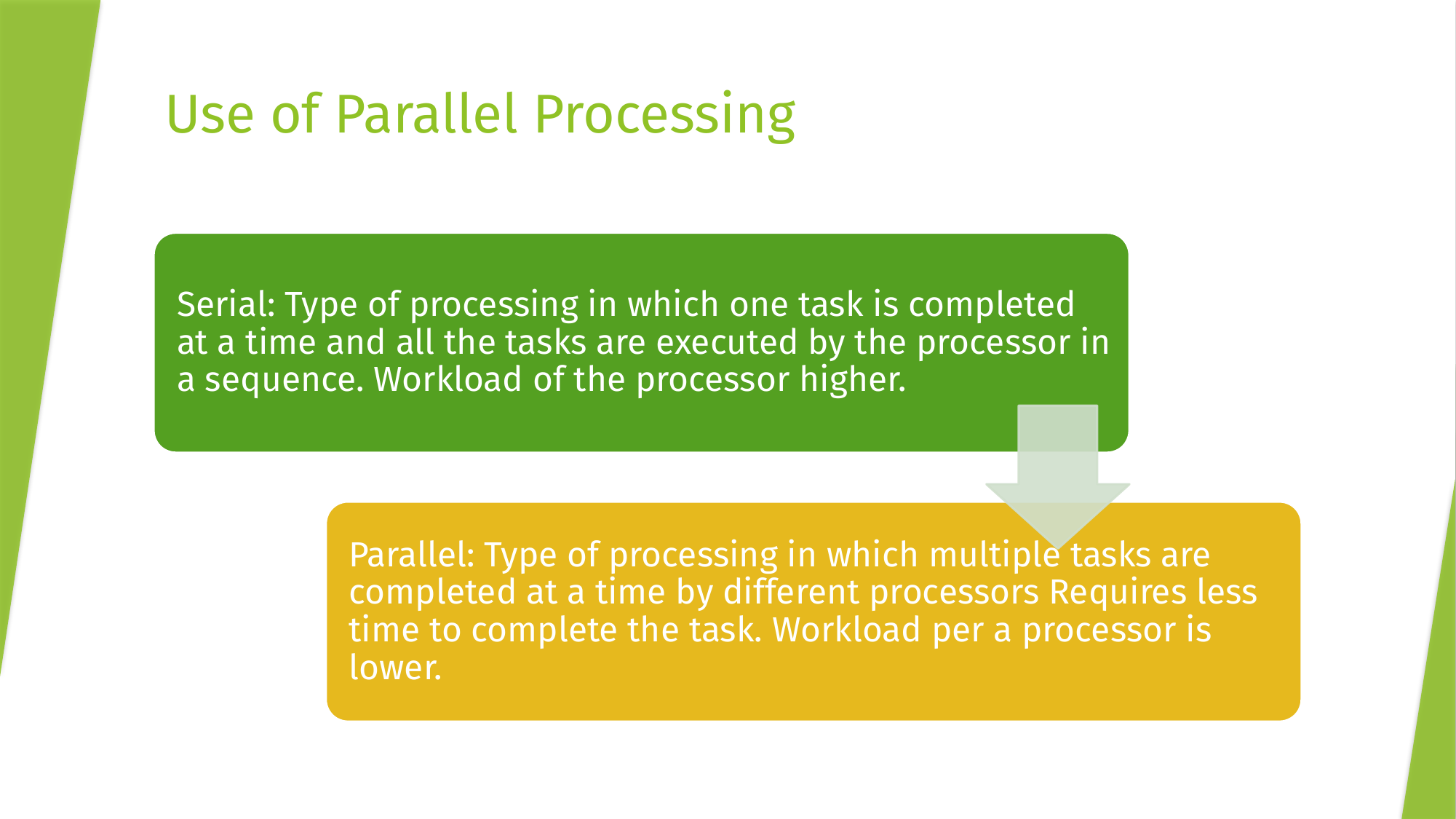

# Use of Parallel Processing
Serial: Type of processing in which one task is completed at a time and all the tasks are executed by the processor in a sequence. Workload of the processor higher.
Parallel: Type of processing in which multiple tasks are completed at a time by different processors Requires less time to complete the task. Workload per a processor is lower.